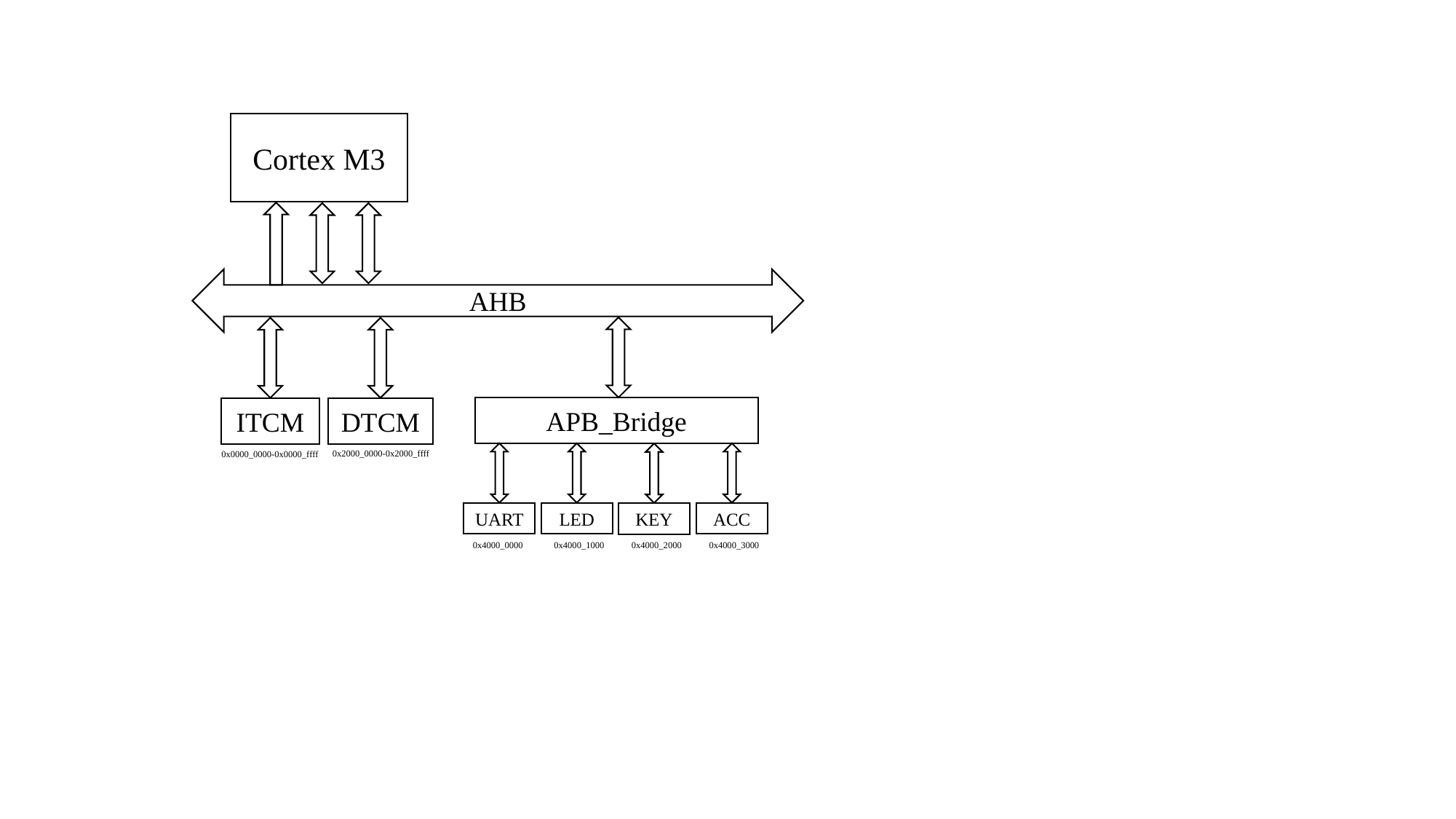

Cortex M3

AHB

APB_Bridge
ITCM
DTCM
0x2000_0000-0x2000_ffff
0x0000_0000-0x0000_ffff

UART
LED
ACC
KEY
0x4000_3000
0x4000_0000
0x4000_1000
0x4000_2000